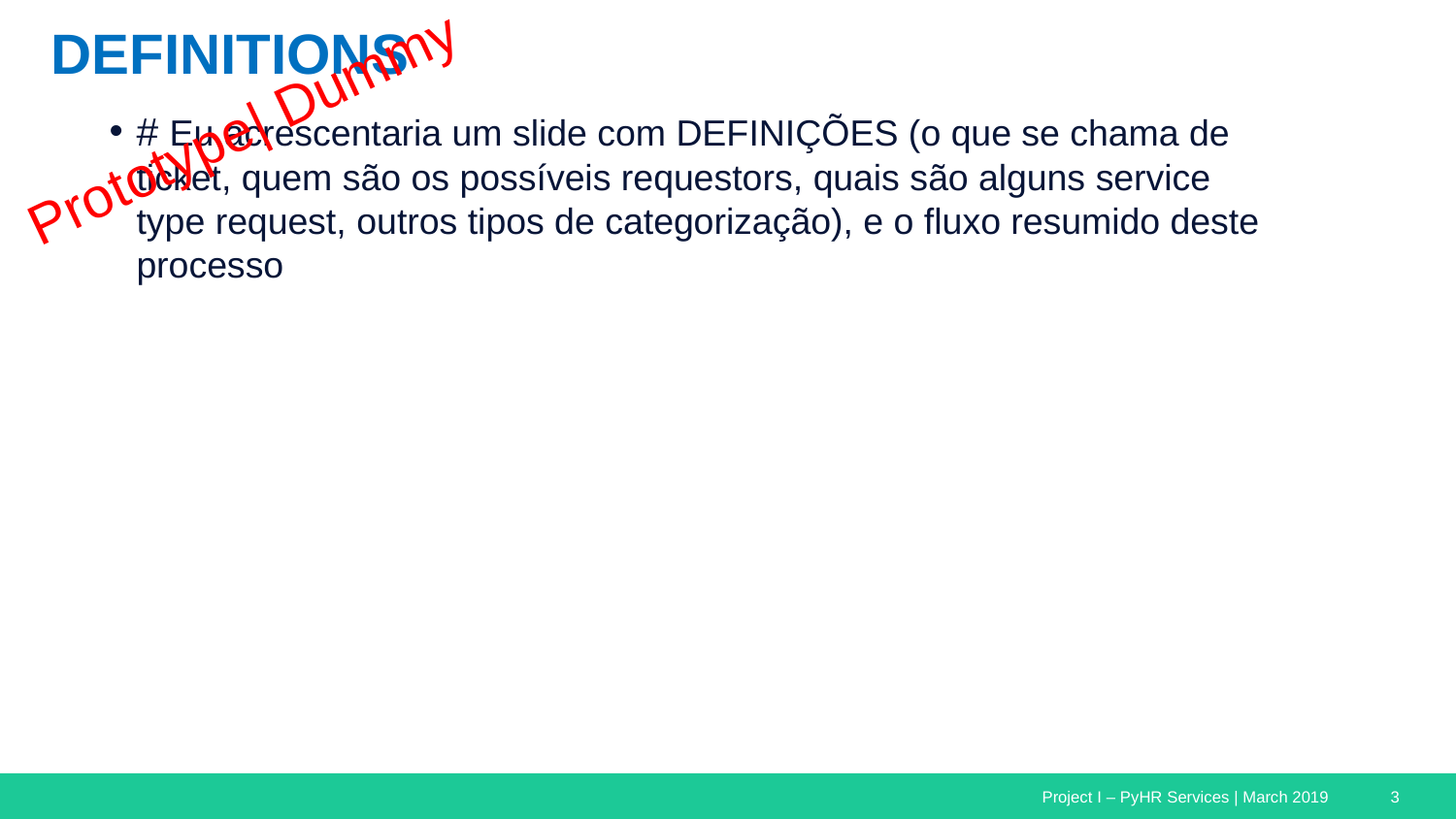

# DEFINITIONS
Prototype| Dummy
# Eu acrescentaria um slide com DEFINIÇÕES (o que se chama de ticket, quem são os possíveis requestors, quais são alguns service type request, outros tipos de categorização), e o fluxo resumido deste processo